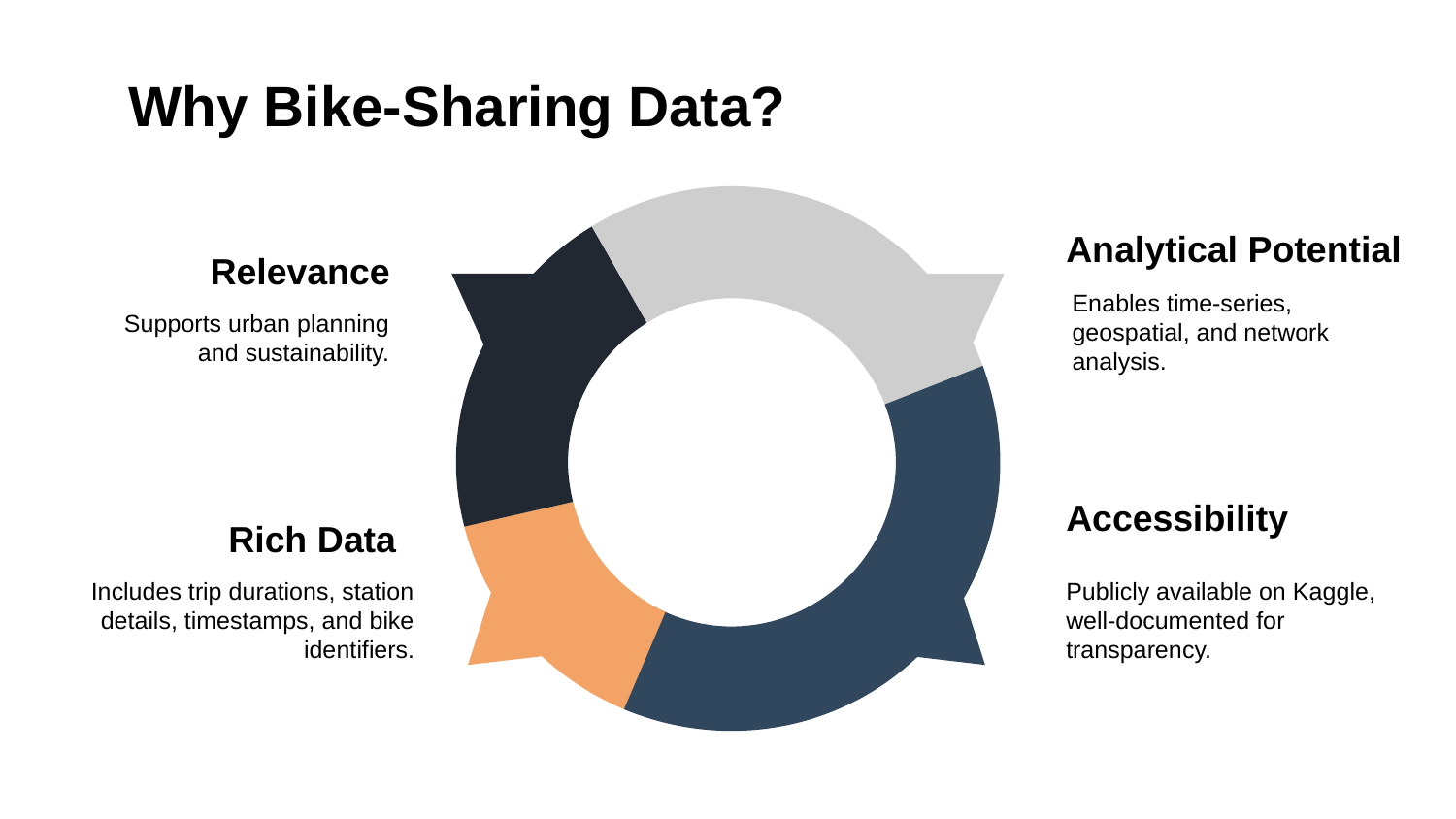

Why Bike-Sharing Data?

Relevance
Analytical Potential

Enables time-series, geospatial, and network analysis.

Supports urban planning and sustainability.
Rich Data
Accessibility

Includes trip durations, station details, timestamps, and bike identifiers.
Publicly available on Kaggle, well-documented for transparency.